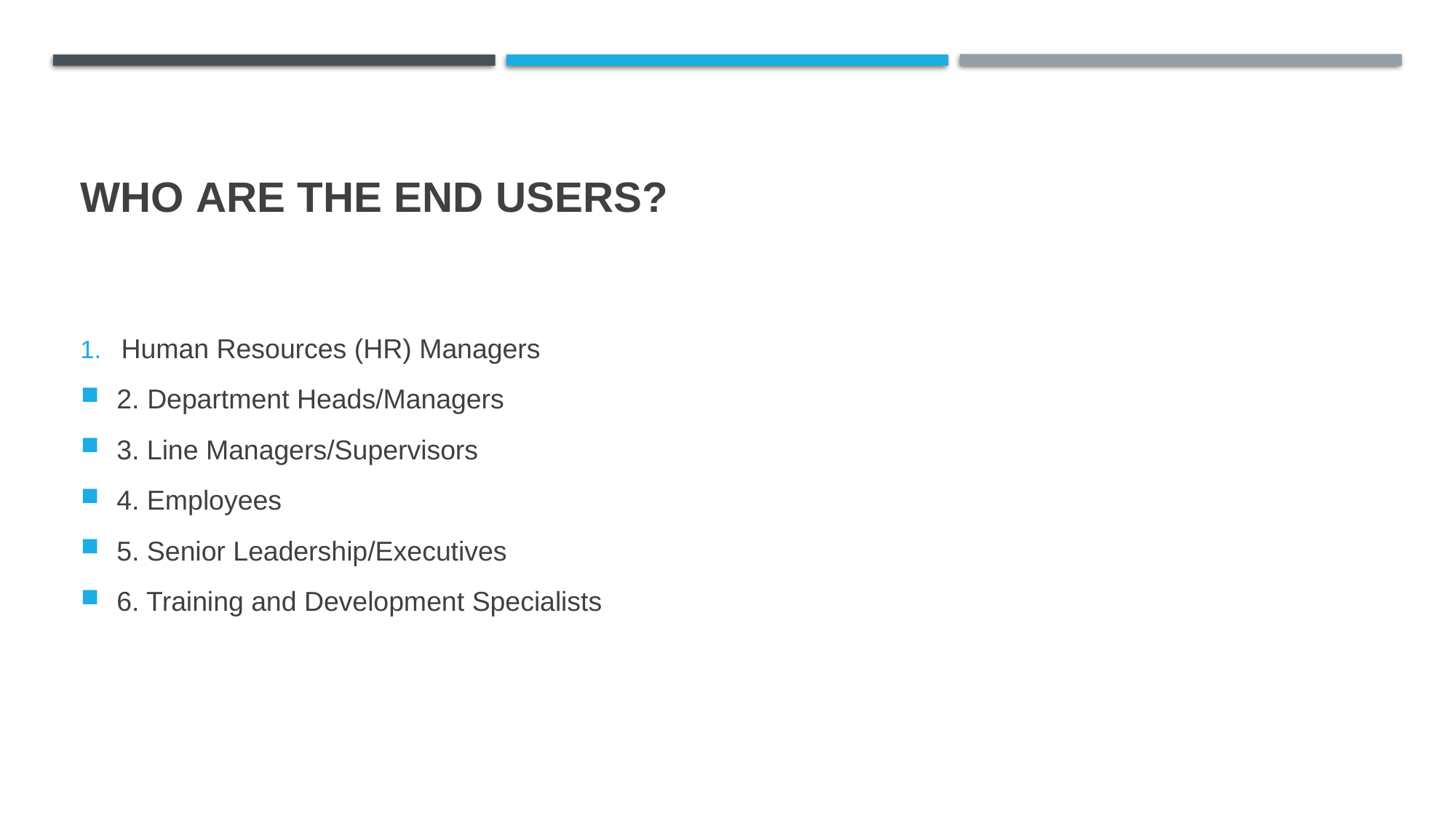

# WHO ARE THE END USERS?
Human Resources (HR) Managers
2. Department Heads/Managers
3. Line Managers/Supervisors
4. Employees
5. Senior Leadership/Executives
6. Training and Development Specialists